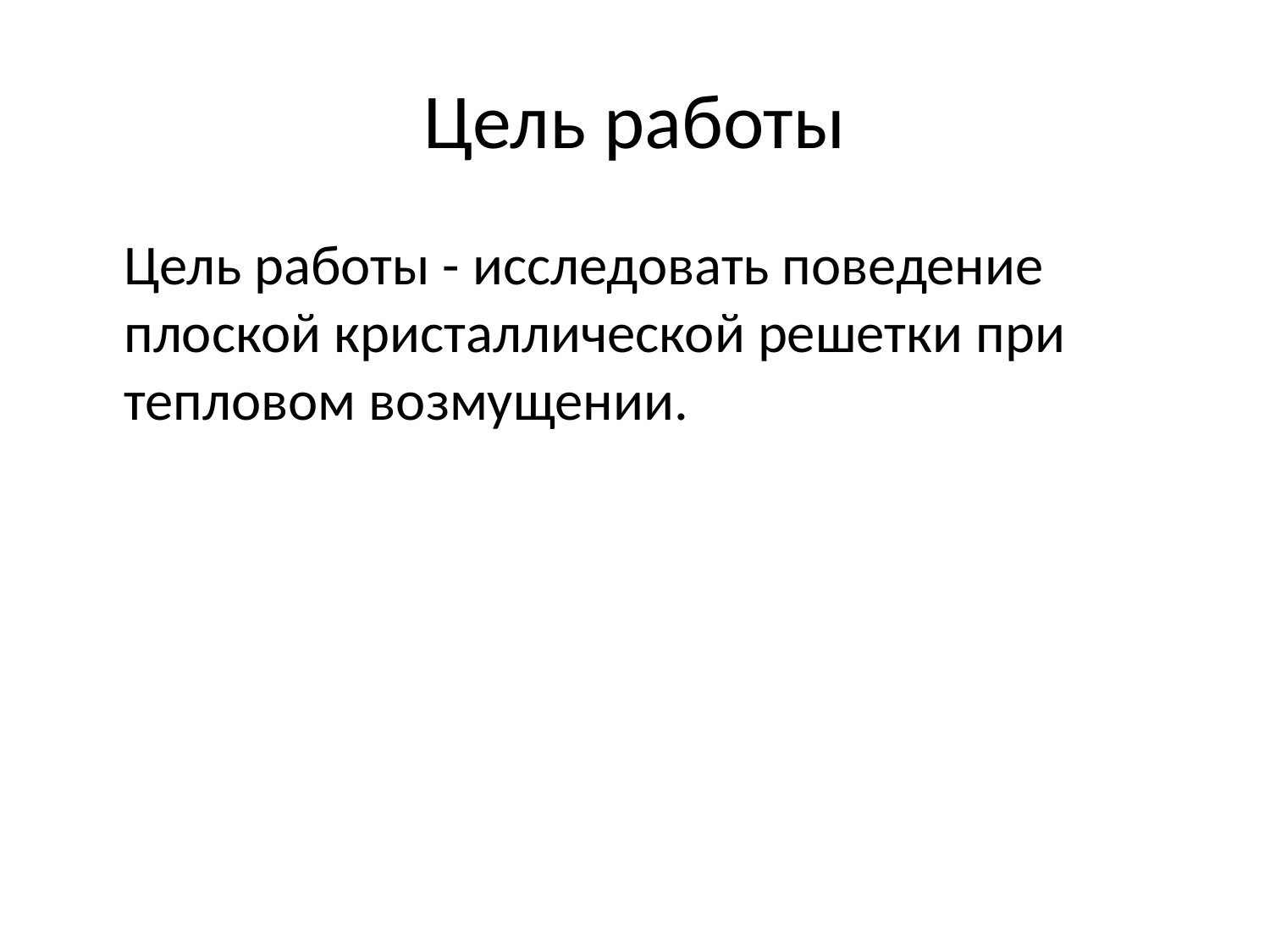

# Цель работы
	Цель работы - исследовать поведение плоской кристаллической решетки при тепловом возмущении.